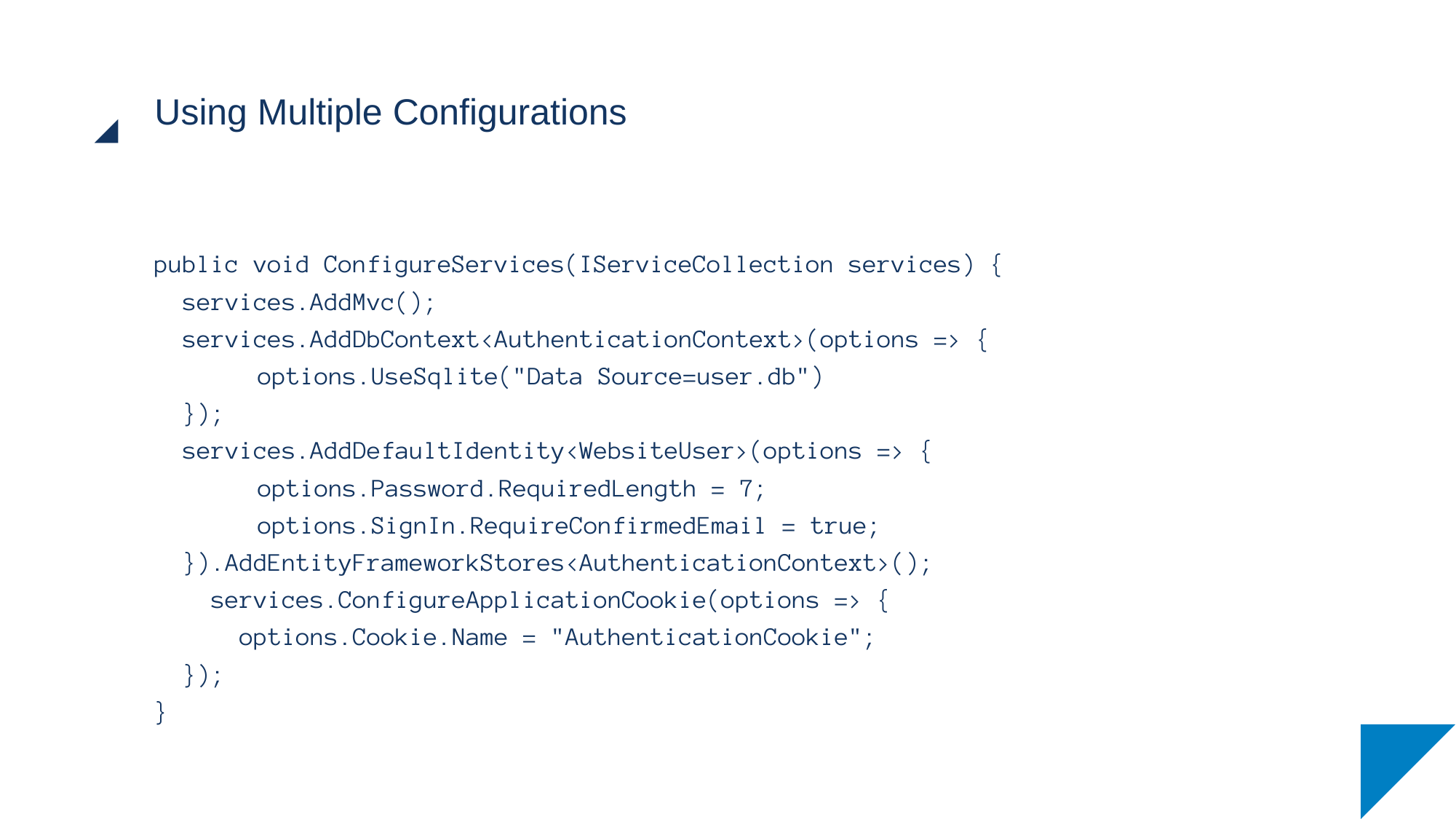

# Using Multiple Configurations

public void ConfigureServices(IServiceCollection services) {
  services.AddMvc();
  services.AddDbContext<AuthenticationContext>(options => {
	options.UseSqlite("Data Source=user.db")
  });
  services.AddDefaultIdentity<WebsiteUser>(options => {
	options.Password.RequiredLength = 7;
	options.SignIn.RequireConfirmedEmail = true;
  }).AddEntityFrameworkStores<AuthenticationContext>();
    services.ConfigureApplicationCookie(options => {
      options.Cookie.Name = "AuthenticationCookie";
  });
}